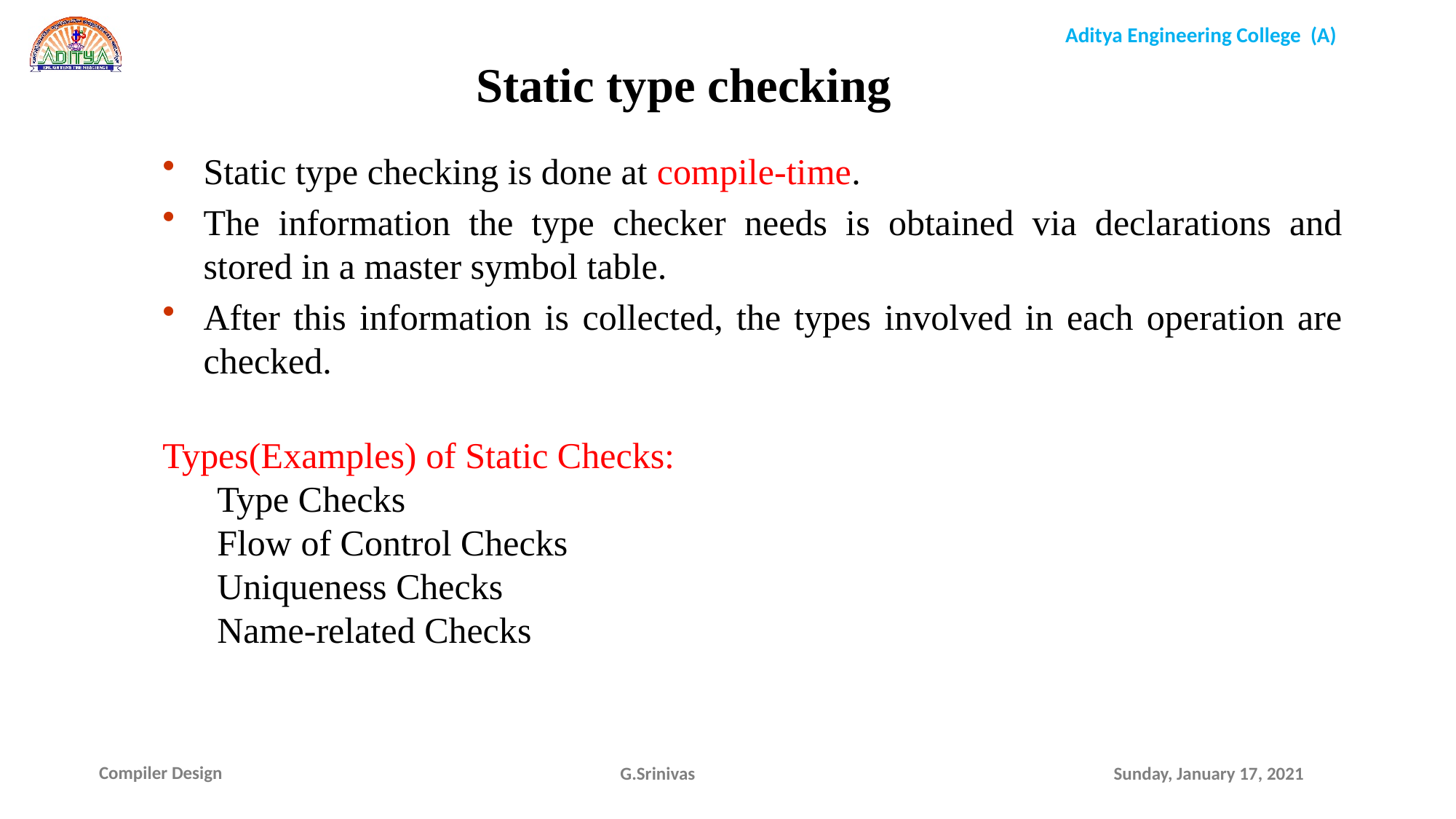

Static type checking
Static type checking is done at compile-time.
The information the type checker needs is obtained via declarations and stored in a master symbol table.
After this information is collected, the types involved in each operation are checked.

Types(Examples) of Static Checks:
Type Checks
Flow of Control Checks
Uniqueness Checks
Name-related Checks

G.Srinivas
Sunday, January 17, 2021